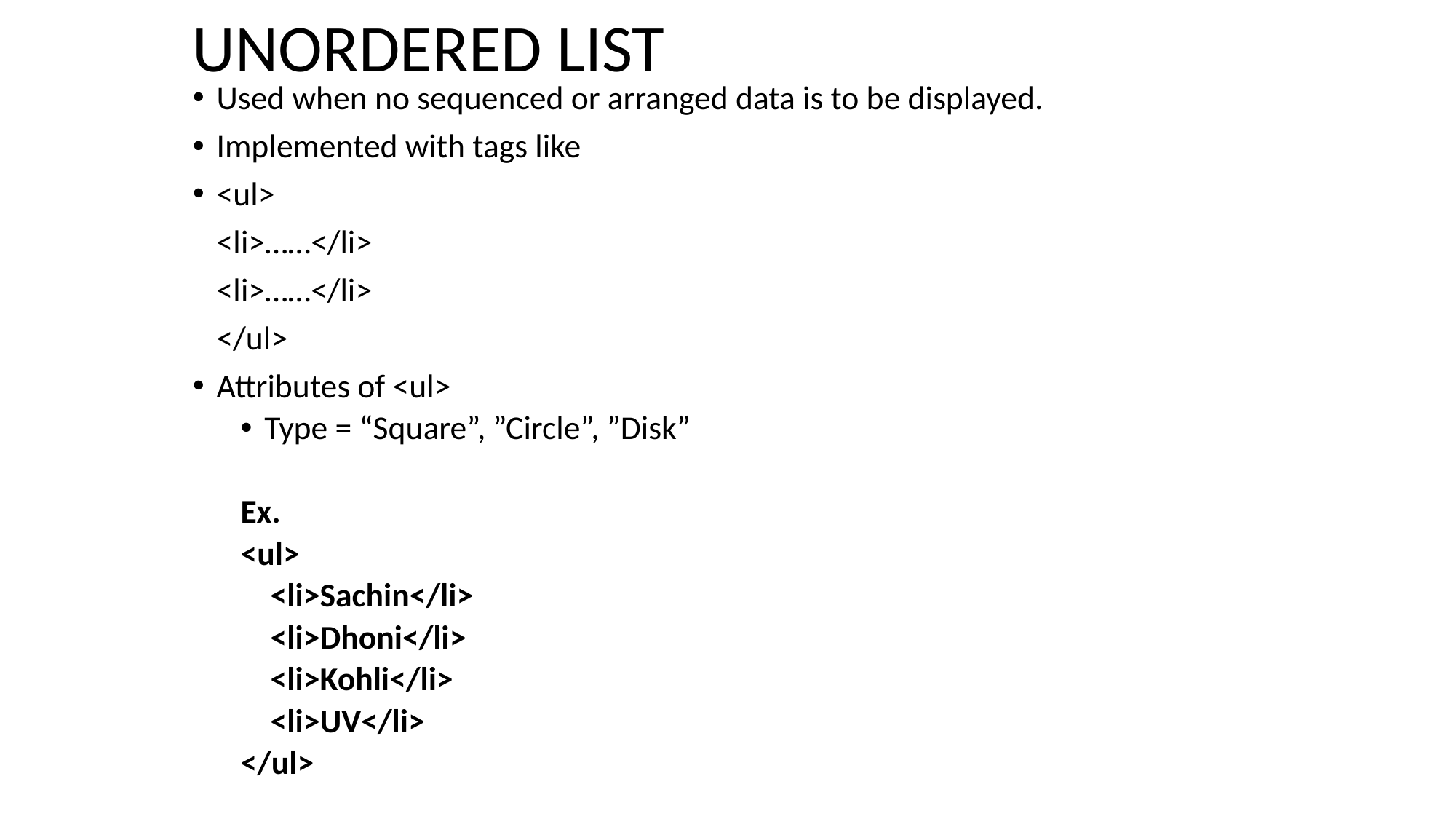

# UNOrdered LIST
Used when no sequenced or arranged data is to be displayed.
Implemented with tags like
<ul>
	<li>……</li>
	<li>……</li>
	</ul>
Attributes of <ul>
Type = “Square”, ”Circle”, ”Disk”

Ex.
<ul>
    <li>Sachin</li>
    <li>Dhoni</li>
    <li>Kohli</li>
    <li>UV</li>
</ul>